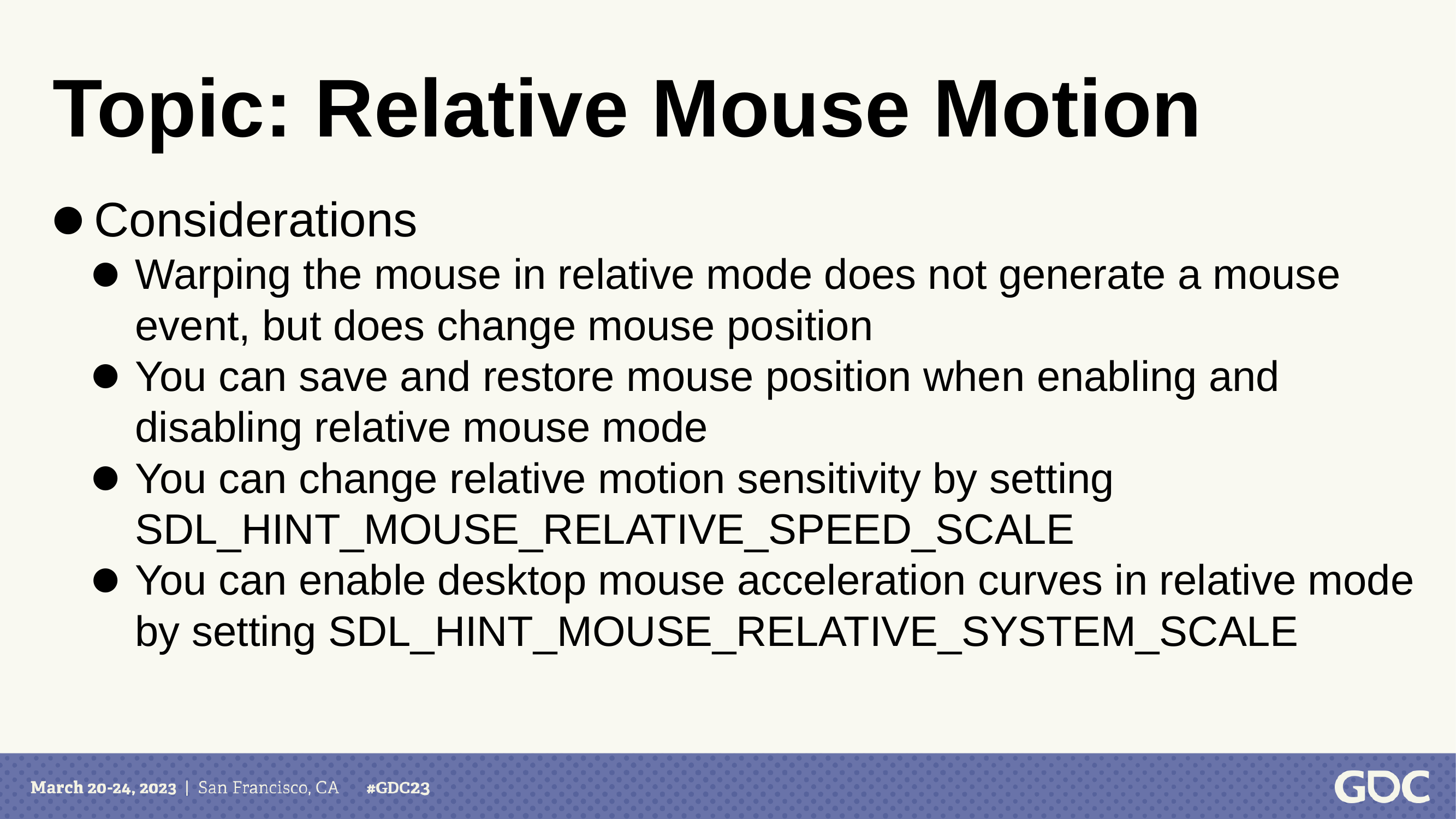

Topic: Relative Mouse Motion
 Considerations
Warping the mouse in relative mode does not generate a mouse event, but does change mouse position
You can save and restore mouse position when enabling and disabling relative mouse mode
You can change relative motion sensitivity by setting SDL_HINT_MOUSE_RELATIVE_SPEED_SCALE
You can enable desktop mouse acceleration curves in relative mode by setting SDL_HINT_MOUSE_RELATIVE_SYSTEM_SCALE